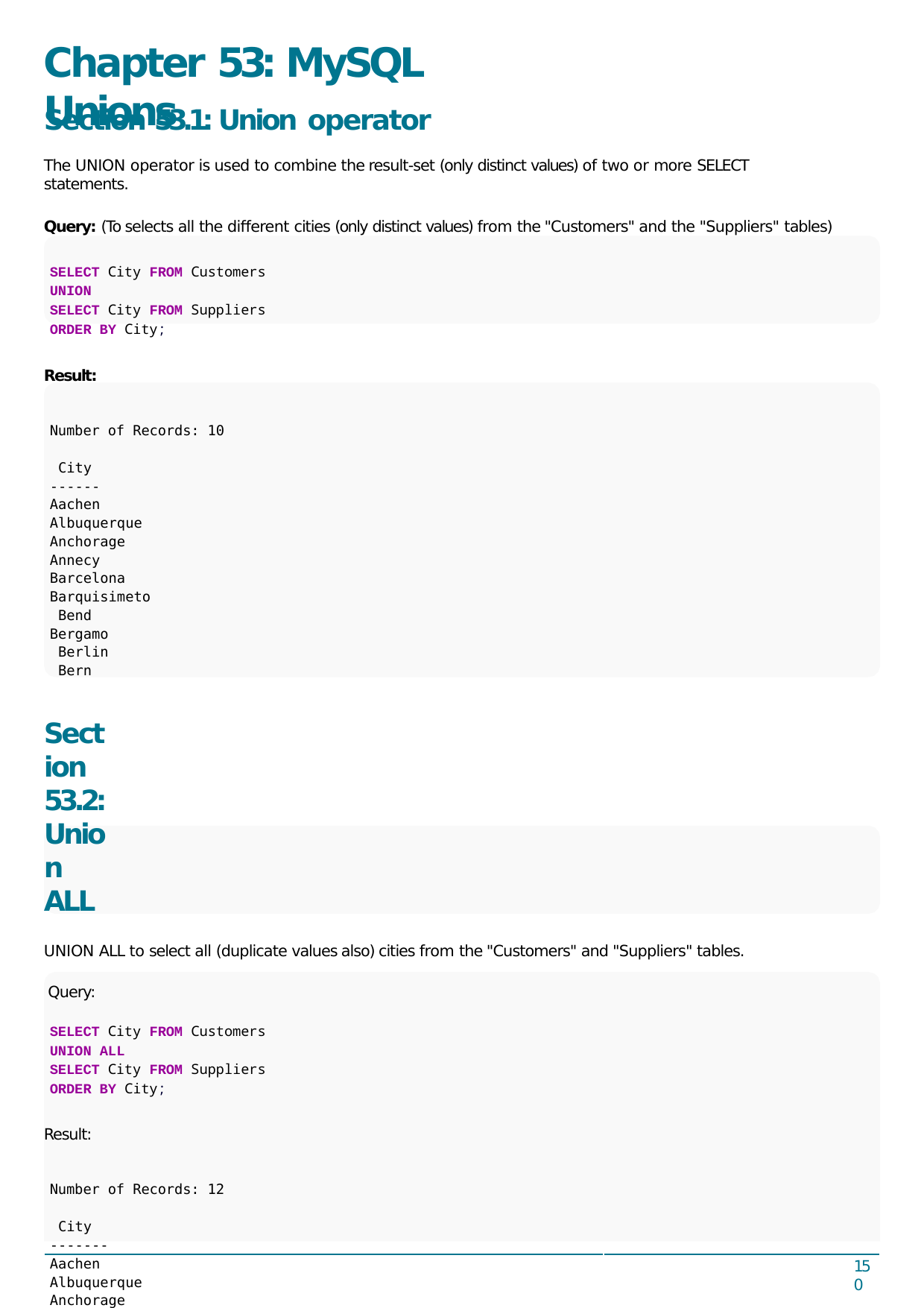

# Chapter 53: MySQL Unions
Section 53.1: Union operator
The UNION operator is used to combine the result-set (only distinct values) of two or more SELECT statements.

Query: (To selects all the diﬀerent cities (only distinct values) from the "Customers" and the "Suppliers" tables)

SELECT City FROM Customers
UNION
SELECT City FROM Suppliers
ORDER BY City;

Result:
Number of Records: 10  City
------
Aachen  Albuquerque  Anchorage  Annecy  Barcelona  Barquisimeto  Bend
Bergamo  Berlin  Bern

Section 53.2: Union ALL
UNION ALL to select all (duplicate values also) cities from the "Customers" and "Suppliers" tables.  Query:

SELECT City FROM Customers
UNION ALL
SELECT City FROM Suppliers
ORDER BY City;

Result:
Number of Records: 12  City
-------
Aachen  Albuquerque  Anchorage  Ann Arbor  Annecy  Barcelona  Barquisimeto  Bend
Bergamo

150